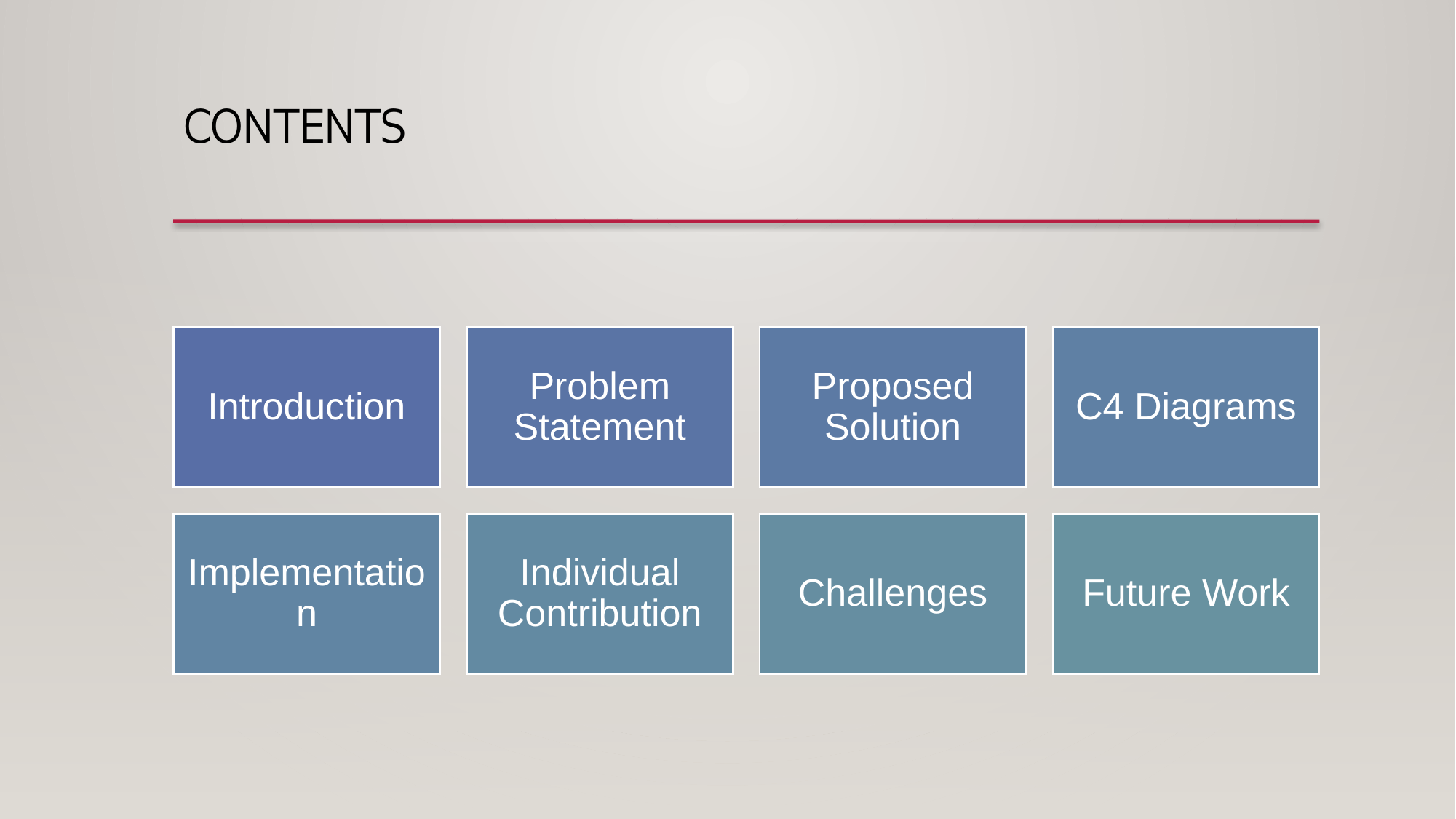

Contents

Introduction
Problem Statement
Proposed Solution
C4 Diagrams
Implementation
Individual Contribution
Challenges
Future Work